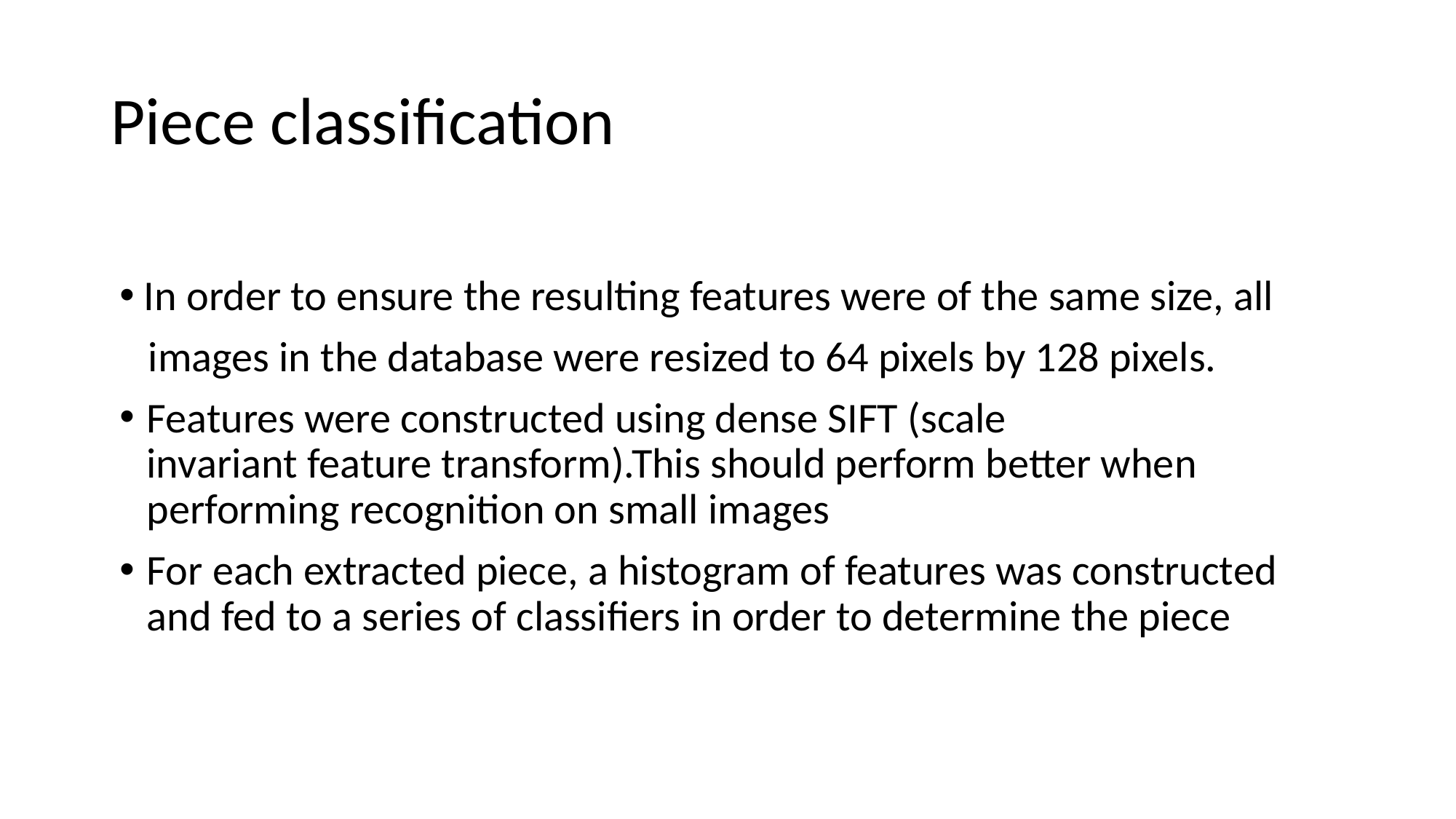

# Piece classification

 In order to ensure the resulting features were of the same size, all
   images in the database were resized to 64 pixels by 128 pixels.
Features were constructed using dense SIFT (scale invariant feature transform).This should perform better when performing recognition on small images
For each extracted piece, a histogram of features was constructed and fed to a series of classifiers in order to determine the piece